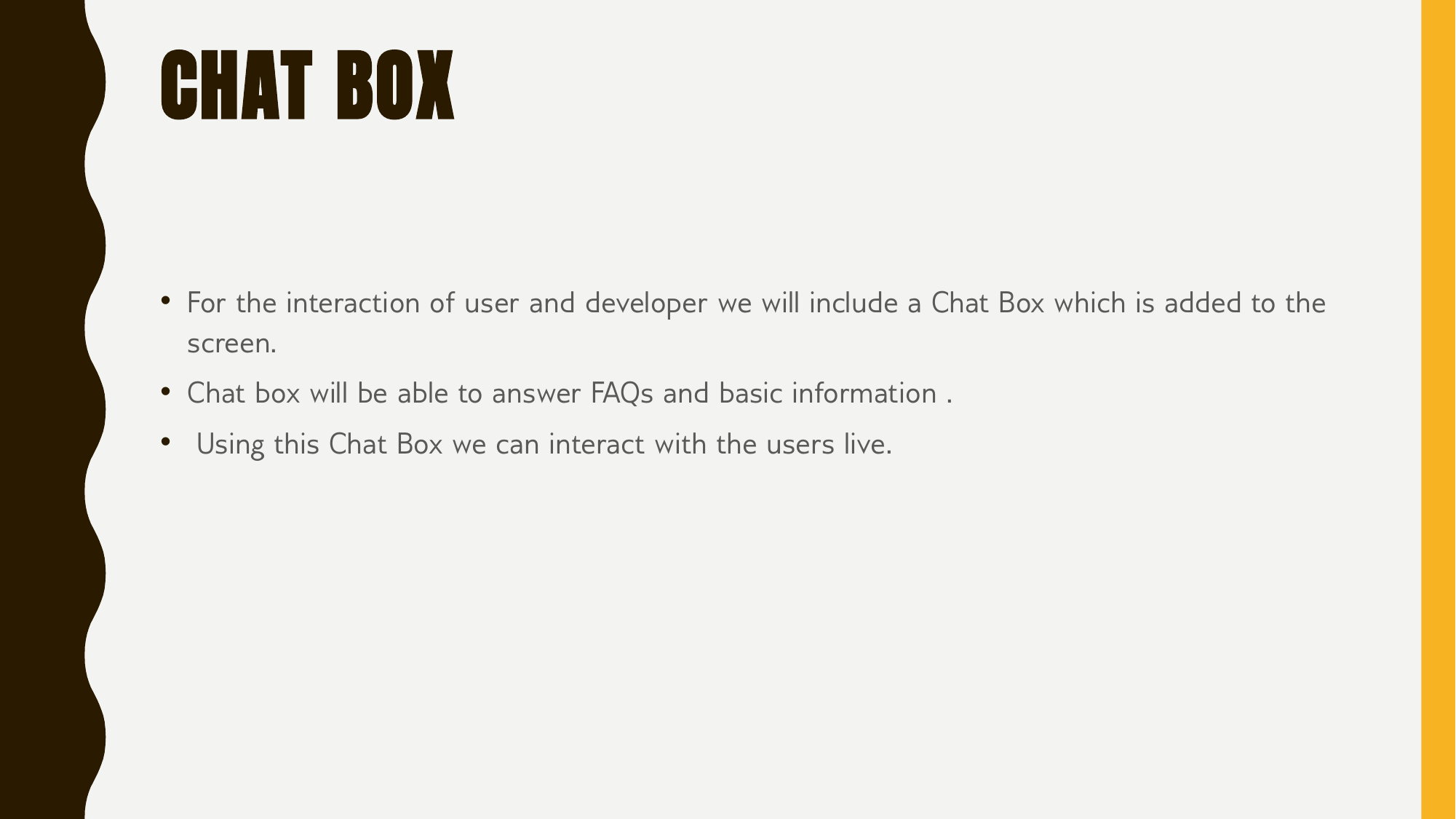

# CHAT BOX
For the interaction of user and developer we will include a Chat Box which is added to the screen.
Chat box will be able to answer FAQs and basic information .
 Using this Chat Box we can interact with the users live.